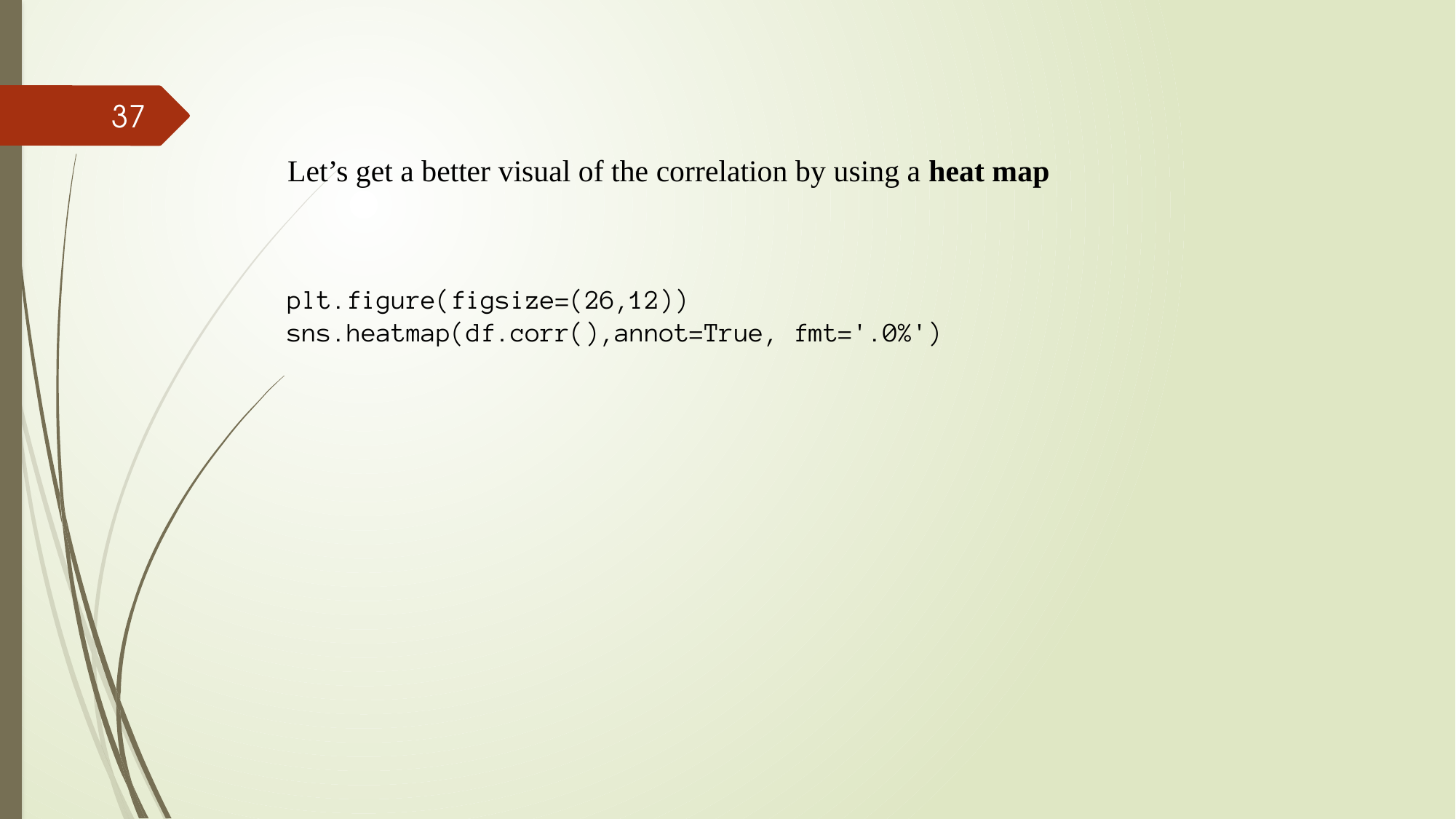

37
Let’s get a better visual of the correlation by using a heat map
plt.figure(figsize=(26,12))
sns.heatmap(df.corr(),annot=True, fmt='.0%')